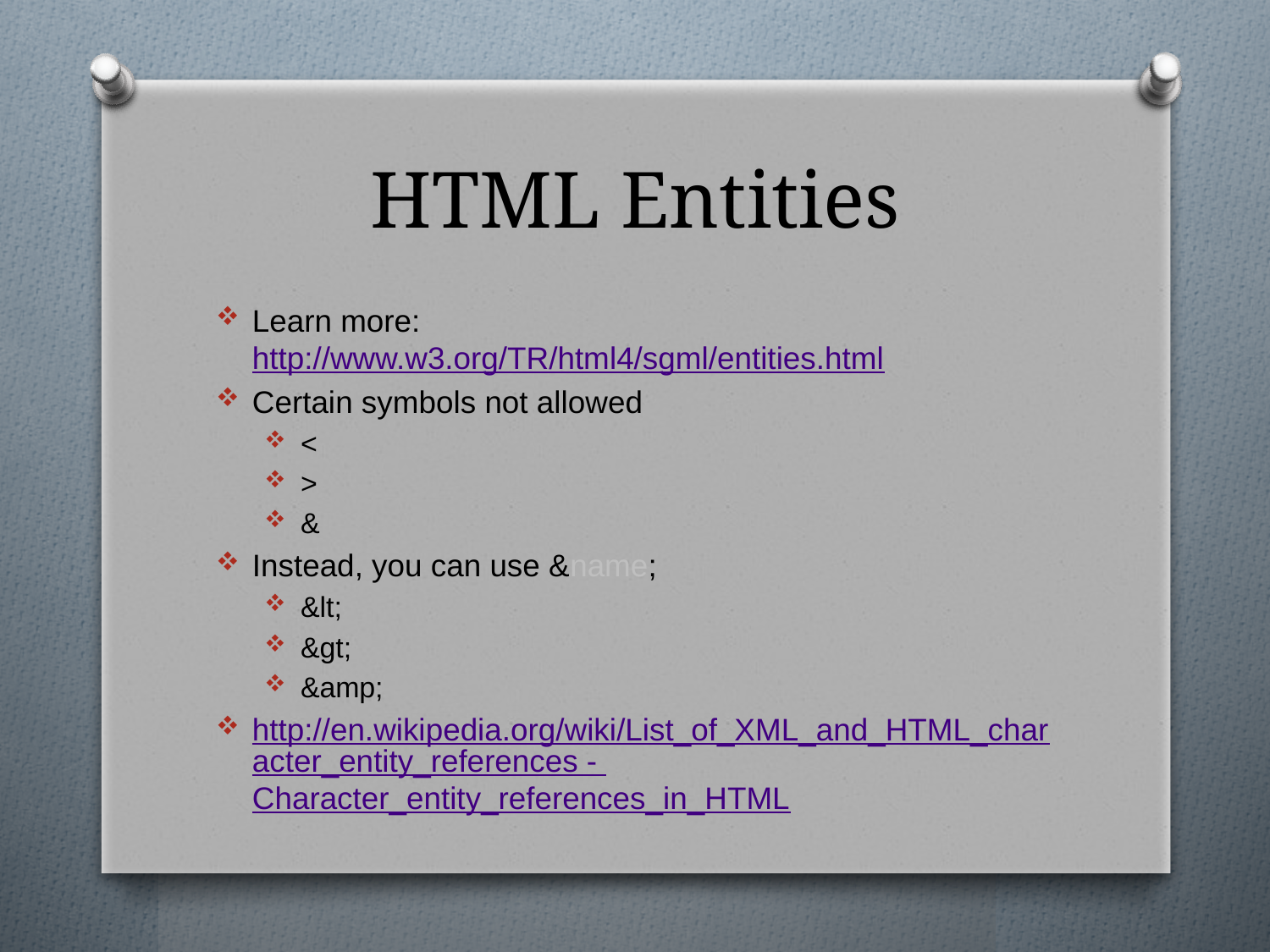

# HTML Entities
Learn more: http://www.w3.org/TR/html4/sgml/entities.html
Certain symbols not allowed
<
>
&
Instead, you can use &name;
&lt;
&gt;
&amp;
http://en.wikipedia.org/wiki/List_of_XML_and_HTML_character_entity_references - Character_entity_references_in_HTML